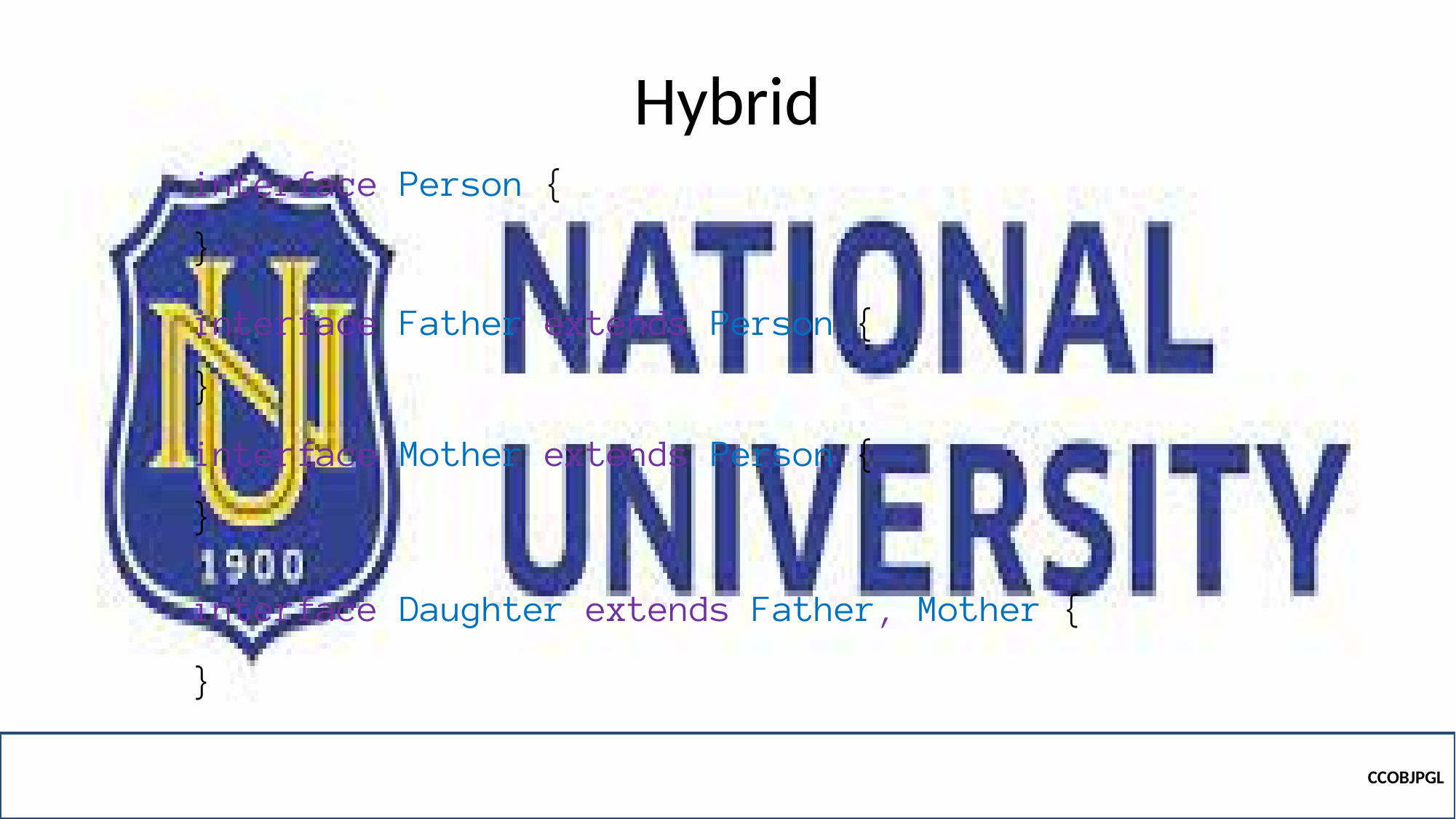

# Hybrid
interface Person {
}
interface Father extends Person {
}
interface Mother extends Person {
}
interface Daughter extends Father, Mother {
}
CCOBJPGL